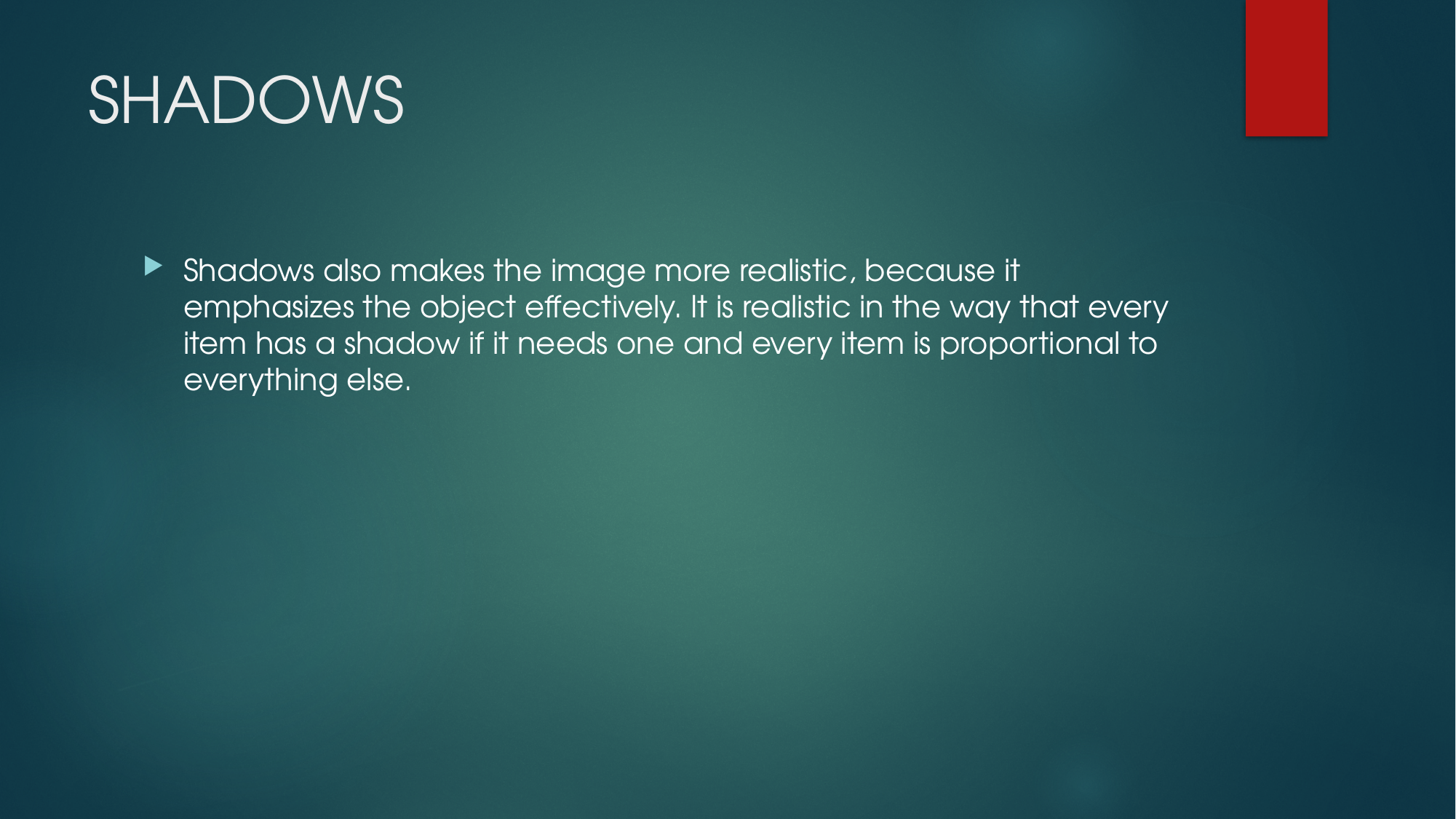

# SHADOWS
Shadows also makes the image more realistic, because it emphasizes the object effectively. It is realistic in the way that every item has a shadow if it needs one and every item is proportional to everything else.